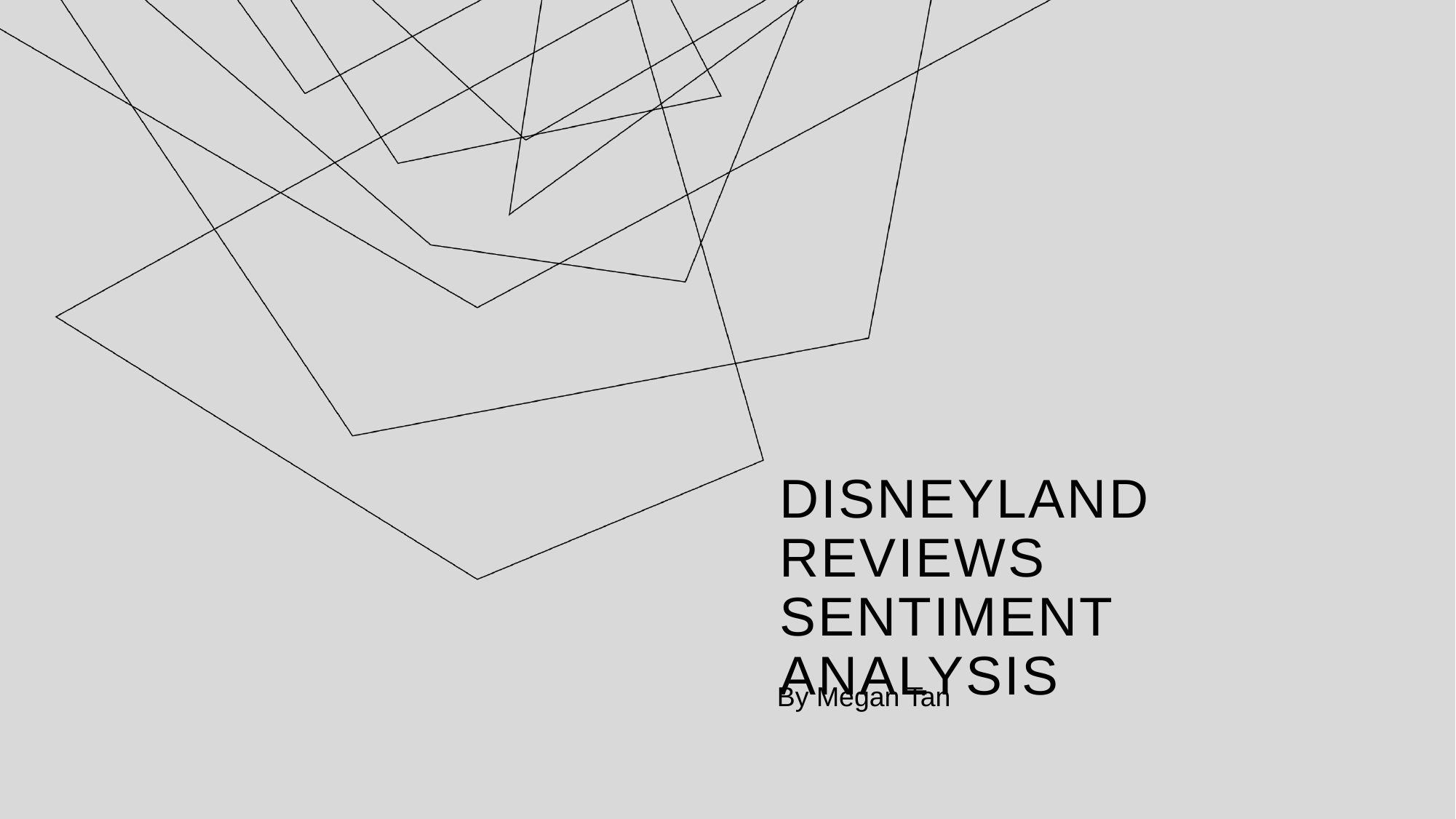

# Disneyland Reviews Sentiment Analysis
By Megan Tan